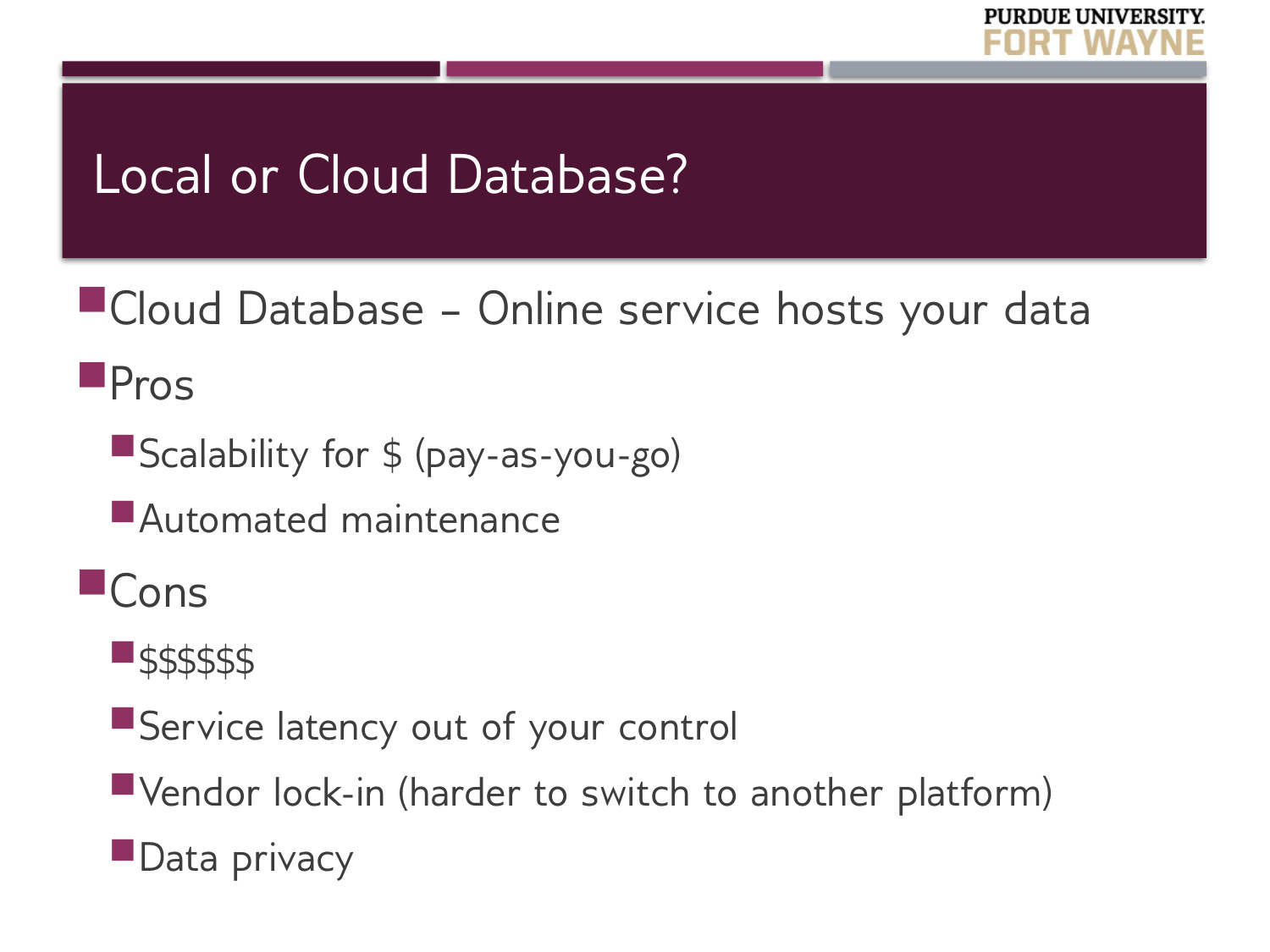

# Local or Cloud Database?
Cloud Database – Online service hosts your data
Pros
Scalability for $ (pay-as-you-go)
Automated maintenance
Cons
$$$$$$
Service latency out of your control
Vendor lock-in (harder to switch to another platform)
Data privacy